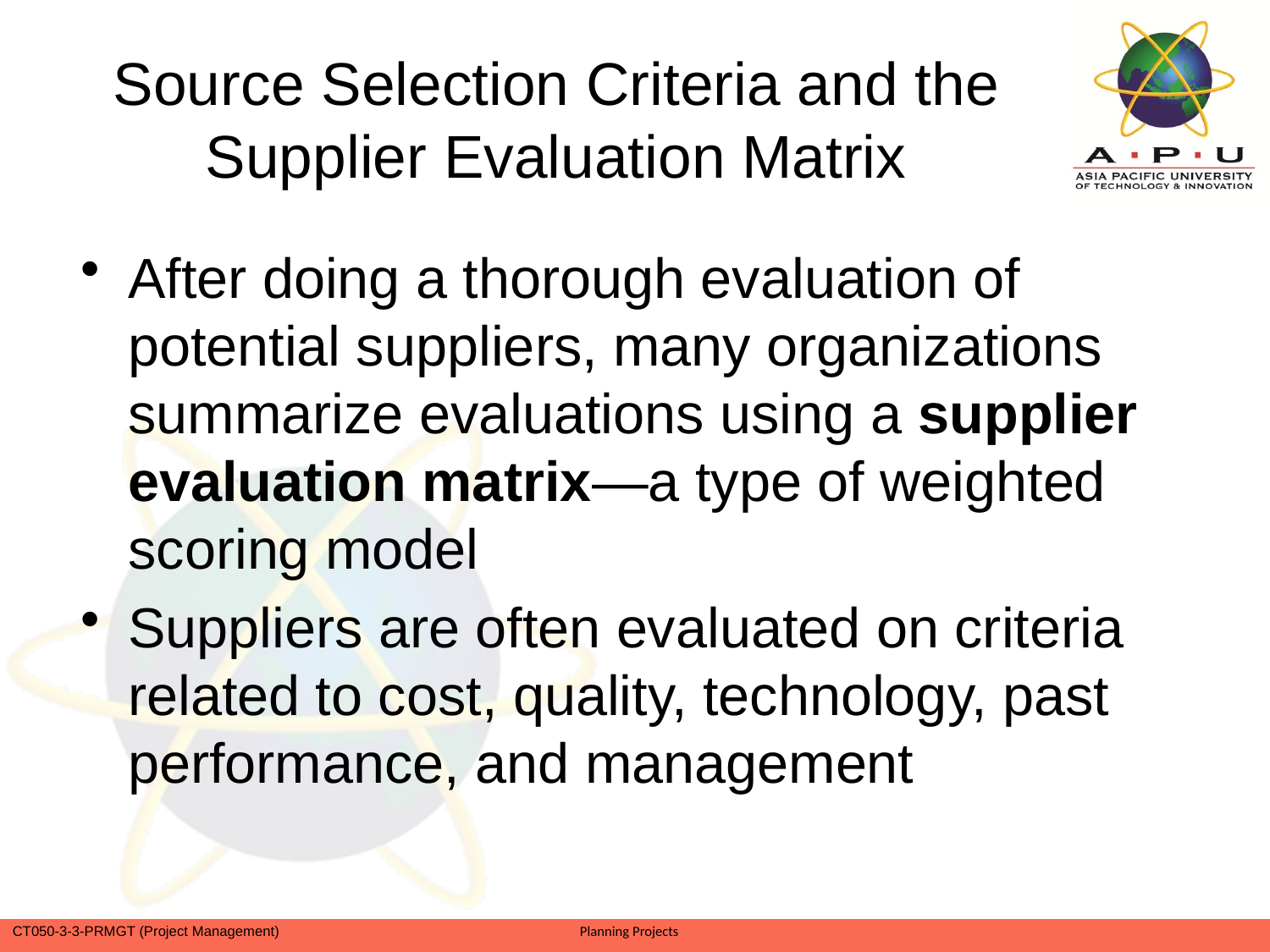

# Source Selection Criteria and the Supplier Evaluation Matrix
After doing a thorough evaluation of potential suppliers, many organizations summarize evaluations using a supplier evaluation matrix—a type of weighted scoring model
Suppliers are often evaluated on criteria related to cost, quality, technology, past performance, and management